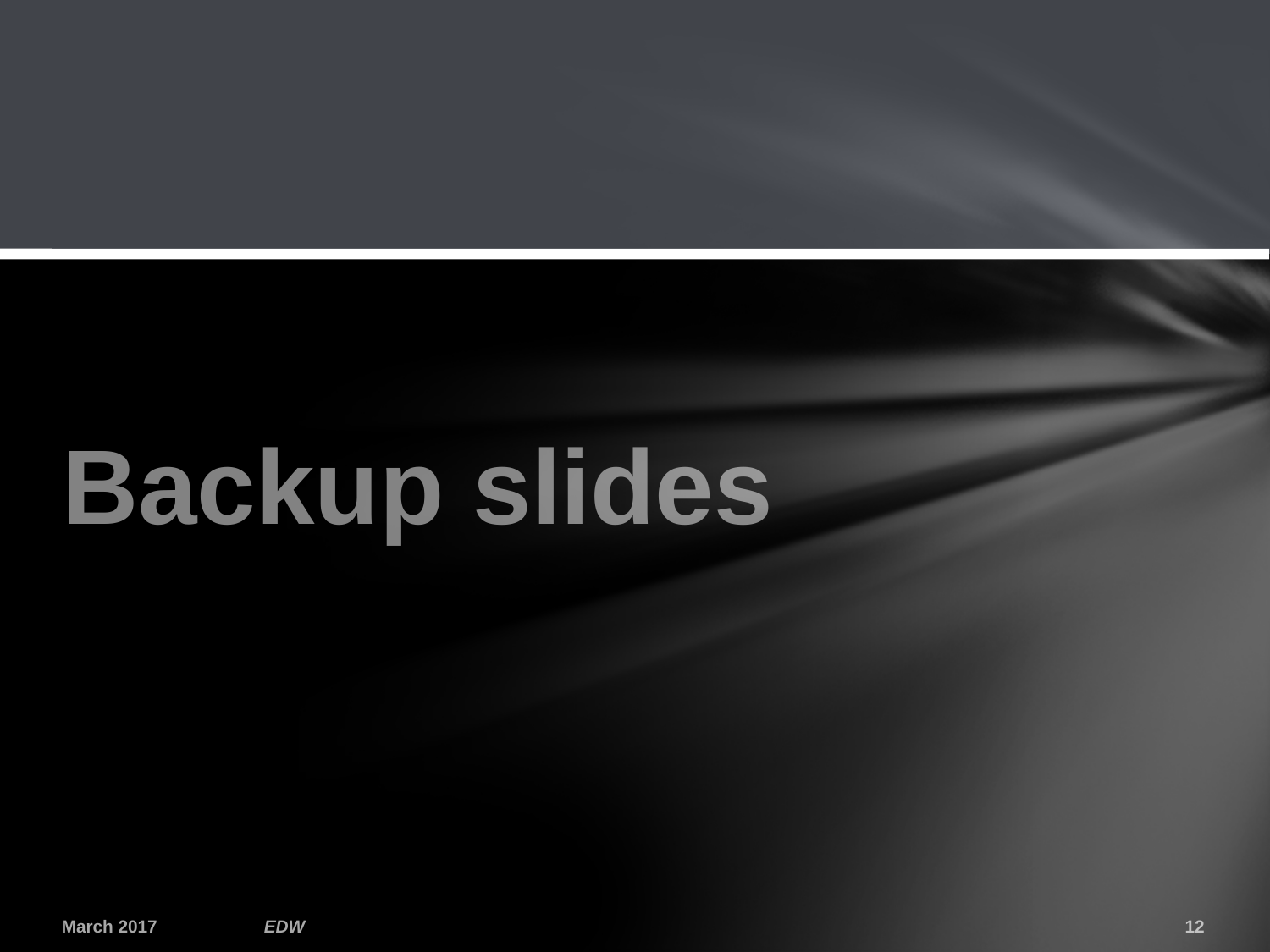

# Backup slides

March 2017
EDW
12